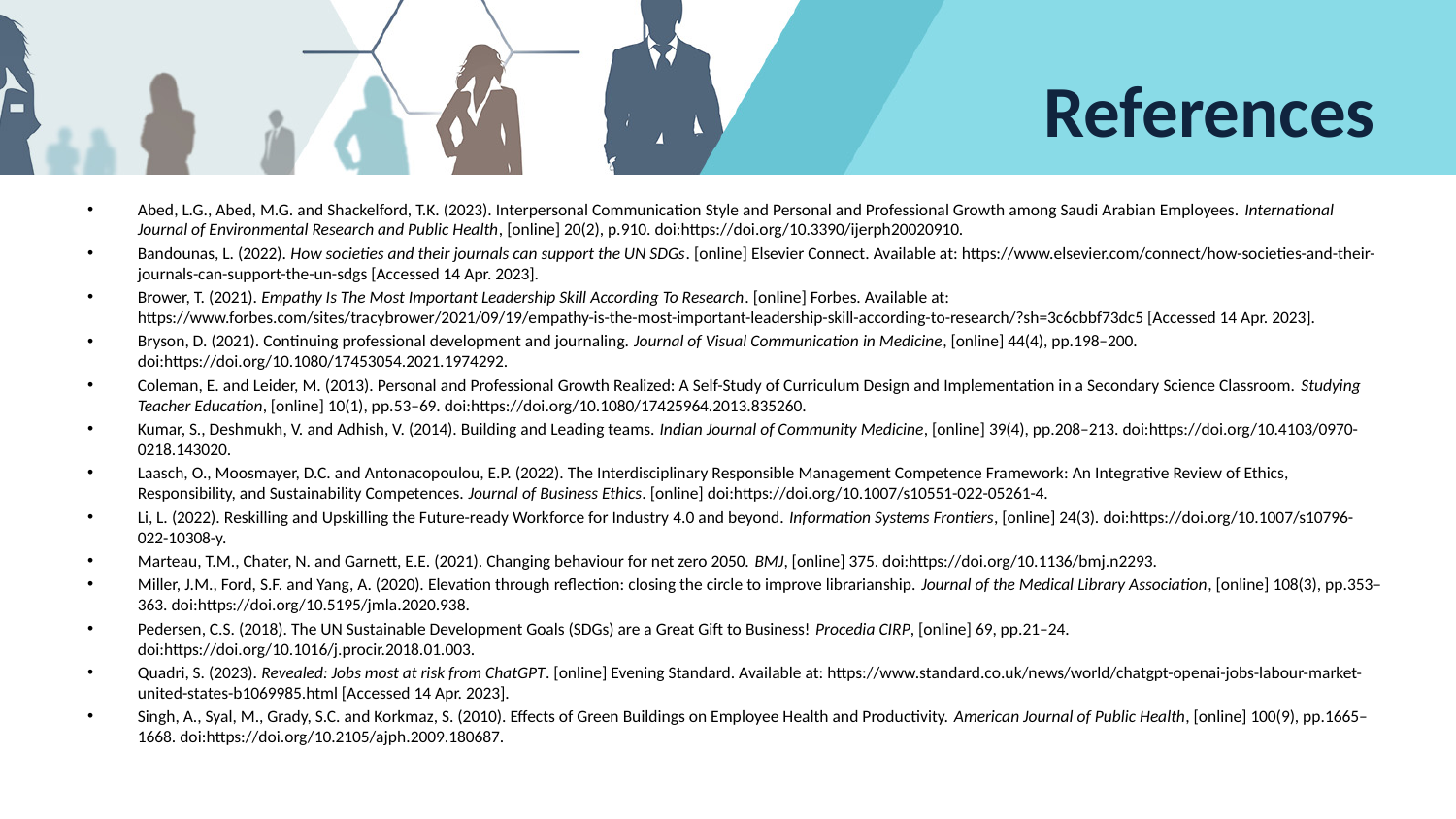

# References
Abed, L.G., Abed, M.G. and Shackelford, T.K. (2023). Interpersonal Communication Style and Personal and Professional Growth among Saudi Arabian Employees. International Journal of Environmental Research and Public Health, [online] 20(2), p.910. doi:https://doi.org/10.3390/ijerph20020910.
Bandounas, L. (2022). How societies and their journals can support the UN SDGs. [online] Elsevier Connect. Available at: https://www.elsevier.com/connect/how-societies-and-their-journals-can-support-the-un-sdgs [Accessed 14 Apr. 2023].
Brower, T. (2021). Empathy Is The Most Important Leadership Skill According To Research. [online] Forbes. Available at: https://www.forbes.com/sites/tracybrower/2021/09/19/empathy-is-the-most-important-leadership-skill-according-to-research/?sh=3c6cbbf73dc5 [Accessed 14 Apr. 2023].
Bryson, D. (2021). Continuing professional development and journaling. Journal of Visual Communication in Medicine, [online] 44(4), pp.198–200. doi:https://doi.org/10.1080/17453054.2021.1974292.
Coleman, E. and Leider, M. (2013). Personal and Professional Growth Realized: A Self-Study of Curriculum Design and Implementation in a Secondary Science Classroom. Studying Teacher Education, [online] 10(1), pp.53–69. doi:https://doi.org/10.1080/17425964.2013.835260.
Kumar, S., Deshmukh, V. and Adhish, V. (2014). Building and Leading teams. Indian Journal of Community Medicine, [online] 39(4), pp.208–213. doi:https://doi.org/10.4103/0970-0218.143020.
Laasch, O., Moosmayer, D.C. and Antonacopoulou, E.P. (2022). The Interdisciplinary Responsible Management Competence Framework: An Integrative Review of Ethics, Responsibility, and Sustainability Competences. Journal of Business Ethics. [online] doi:https://doi.org/10.1007/s10551-022-05261-4.
Li, L. (2022). Reskilling and Upskilling the Future-ready Workforce for Industry 4.0 and beyond. Information Systems Frontiers, [online] 24(3). doi:https://doi.org/10.1007/s10796-022-10308-y.
Marteau, T.M., Chater, N. and Garnett, E.E. (2021). Changing behaviour for net zero 2050. BMJ, [online] 375. doi:https://doi.org/10.1136/bmj.n2293.
Miller, J.M., Ford, S.F. and Yang, A. (2020). Elevation through reflection: closing the circle to improve librarianship. Journal of the Medical Library Association, [online] 108(3), pp.353–363. doi:https://doi.org/10.5195/jmla.2020.938.
Pedersen, C.S. (2018). The UN Sustainable Development Goals (SDGs) are a Great Gift to Business! Procedia CIRP, [online] 69, pp.21–24. doi:https://doi.org/10.1016/j.procir.2018.01.003.
Quadri, S. (2023). Revealed: Jobs most at risk from ChatGPT. [online] Evening Standard. Available at: https://www.standard.co.uk/news/world/chatgpt-openai-jobs-labour-market-united-states-b1069985.html [Accessed 14 Apr. 2023].
Singh, A., Syal, M., Grady, S.C. and Korkmaz, S. (2010). Effects of Green Buildings on Employee Health and Productivity. American Journal of Public Health, [online] 100(9), pp.1665–1668. doi:https://doi.org/10.2105/ajph.2009.180687.